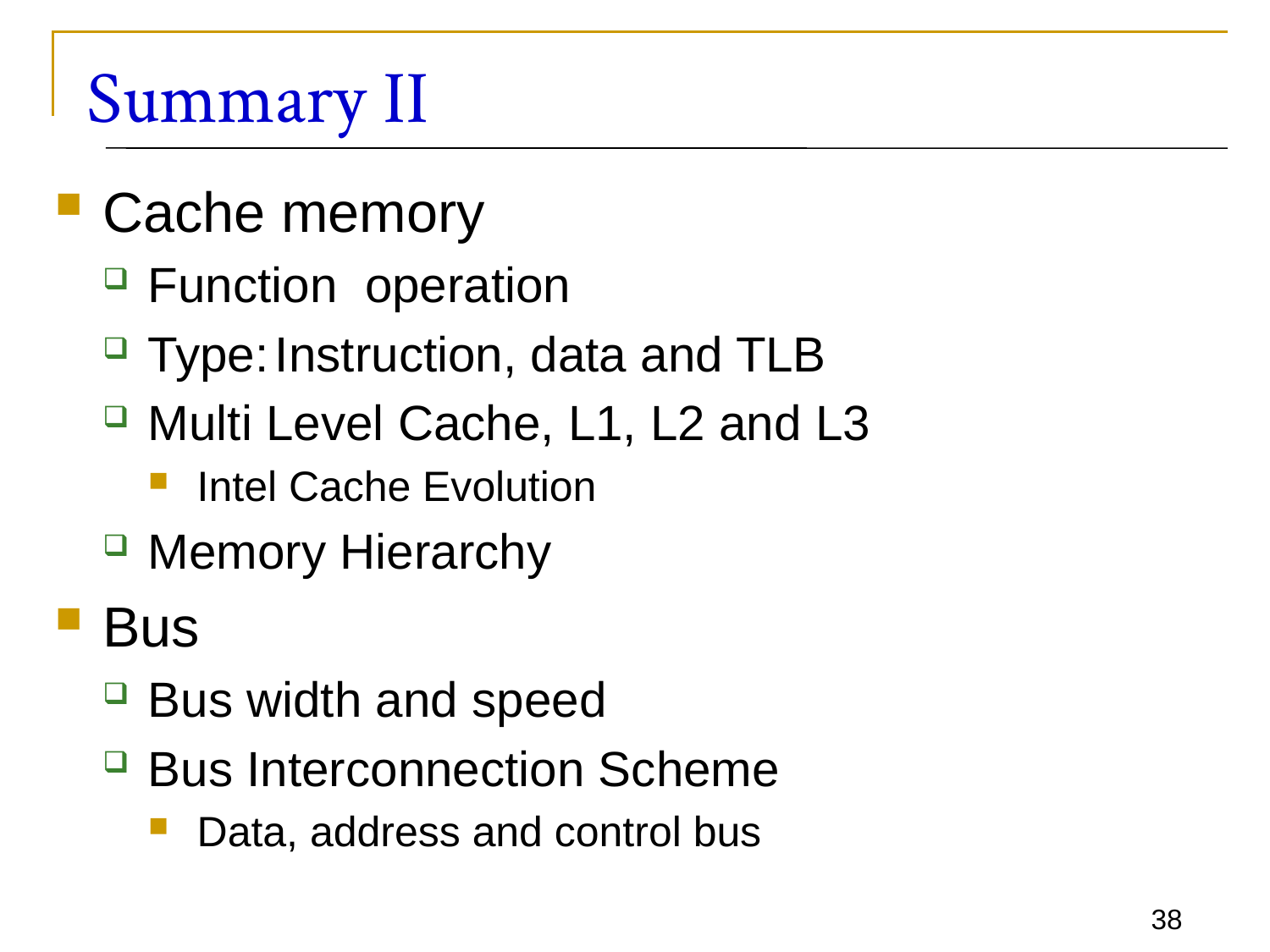

# Summary II
Cache memory
Function  operation
Type:	Instruction, data and TLB
Multi Level Cache, L1, L2 and L3
Intel Cache Evolution
Memory Hierarchy
Bus
Bus width and speed
Bus Interconnection Scheme
Data, address and control bus